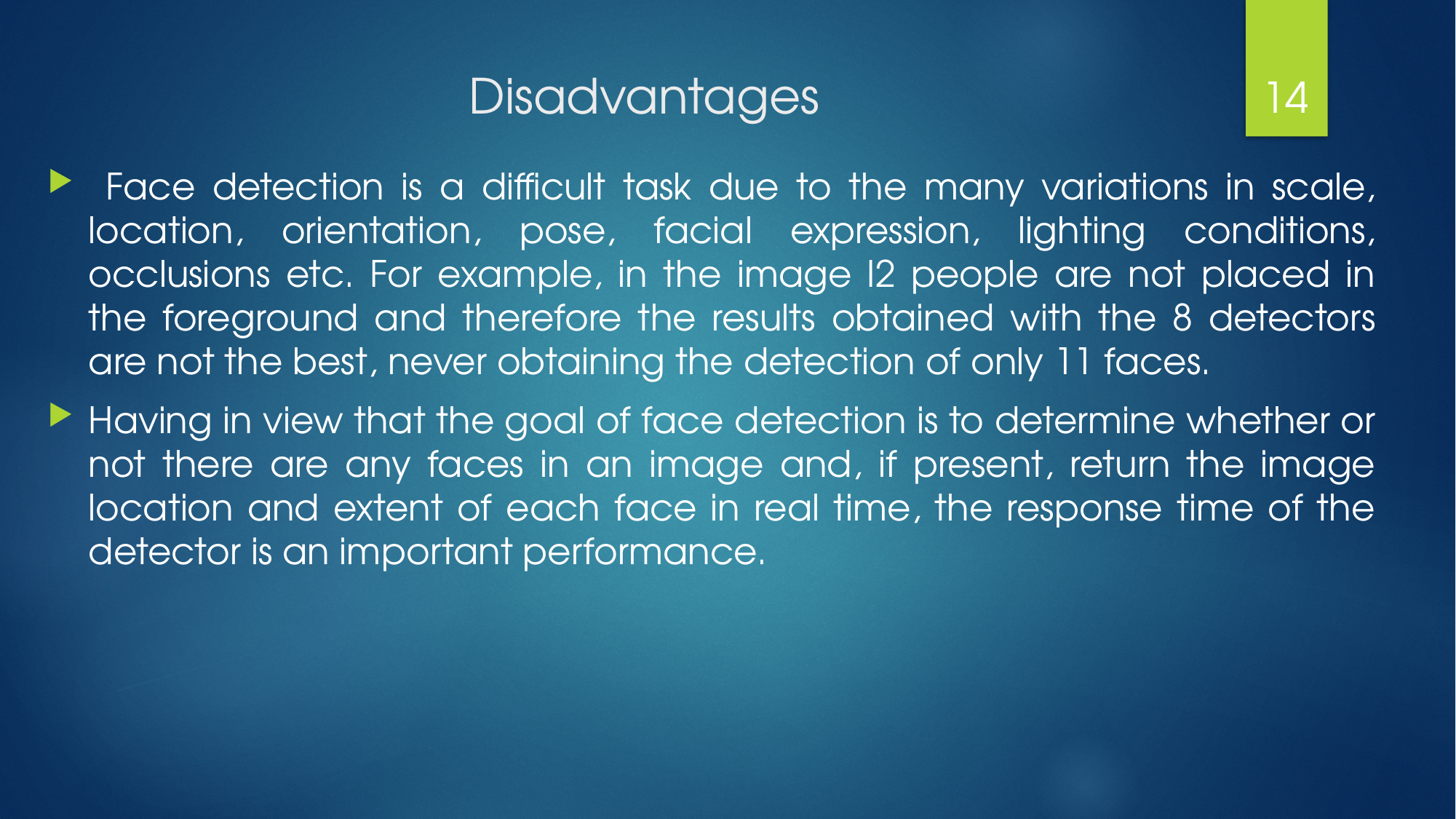

14
# Disadvantages
 Face detection is a difficult task due to the many variations in scale, location, orientation, pose, facial expression, lighting conditions, occlusions etc. For example, in the image I2 people are not placed in the foreground and therefore the results obtained with the 8 detectors are not the best, never obtaining the detection of only 11 faces.
Having in view that the goal of face detection is to determine whether or not there are any faces in an image and, if present, return the image location and extent of each face in real time, the response time of the detector is an important performance.